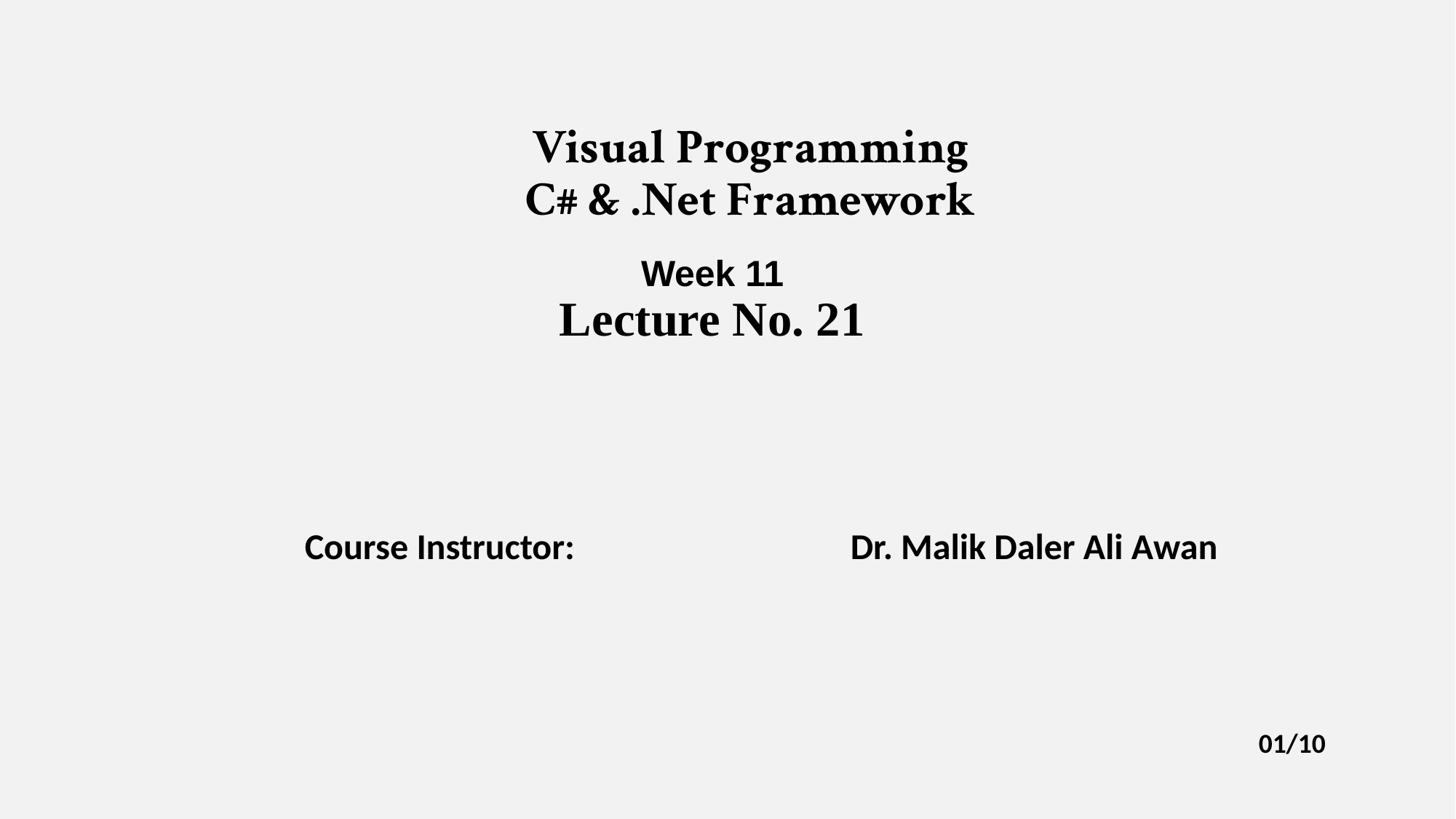

Visual Programming
C# & .Net Framework
# Week 11 Lecture No. 21
Course Instructor: 			Dr. Malik Daler Ali Awan
01/10